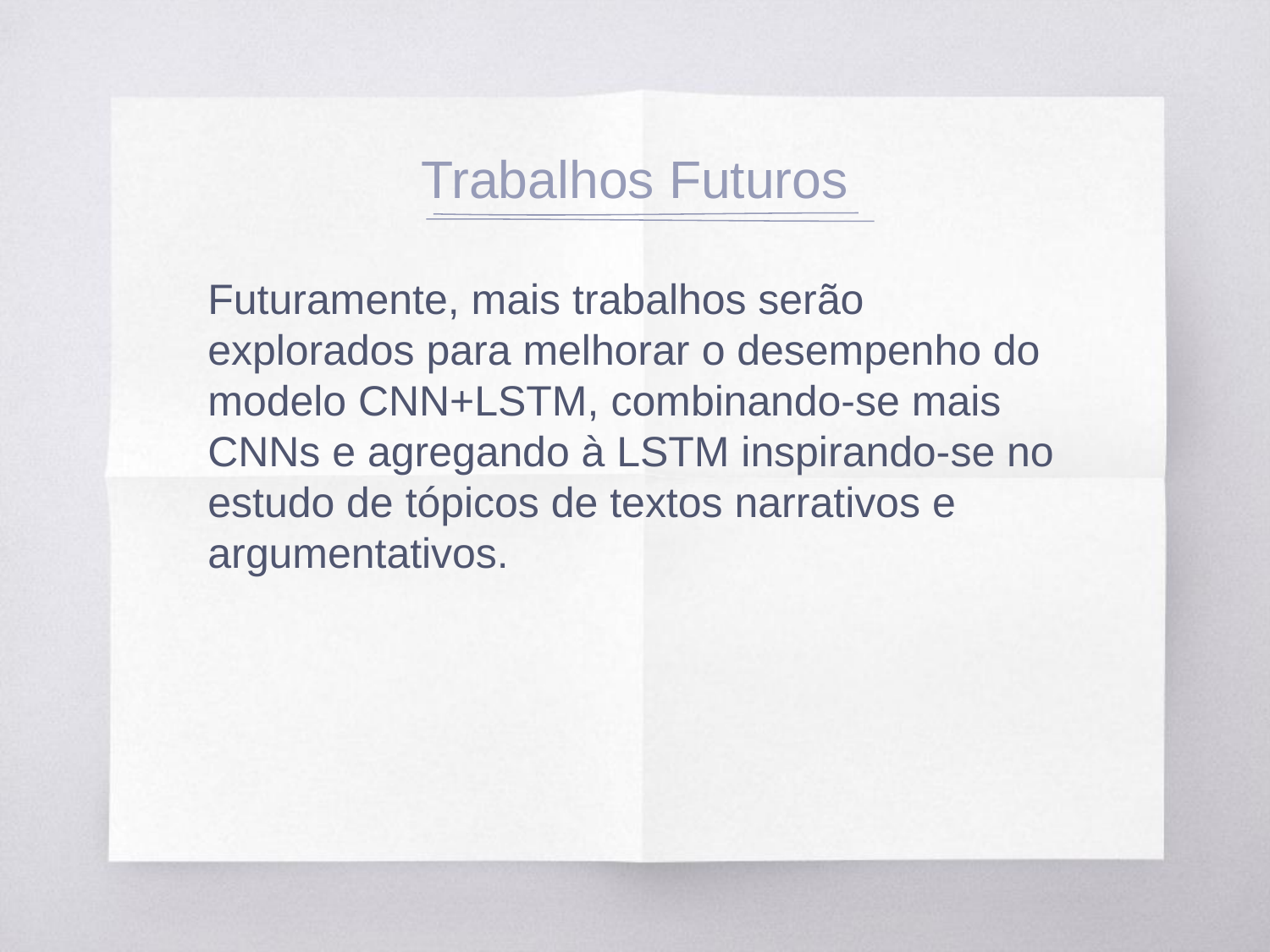

# Trabalhos Futuros
Futuramente, mais trabalhos serão explorados para melhorar o desempenho do modelo CNN+LSTM, combinando-se mais CNNs e agregando à LSTM inspirando-se no estudo de tópicos de textos narrativos e argumentativos.